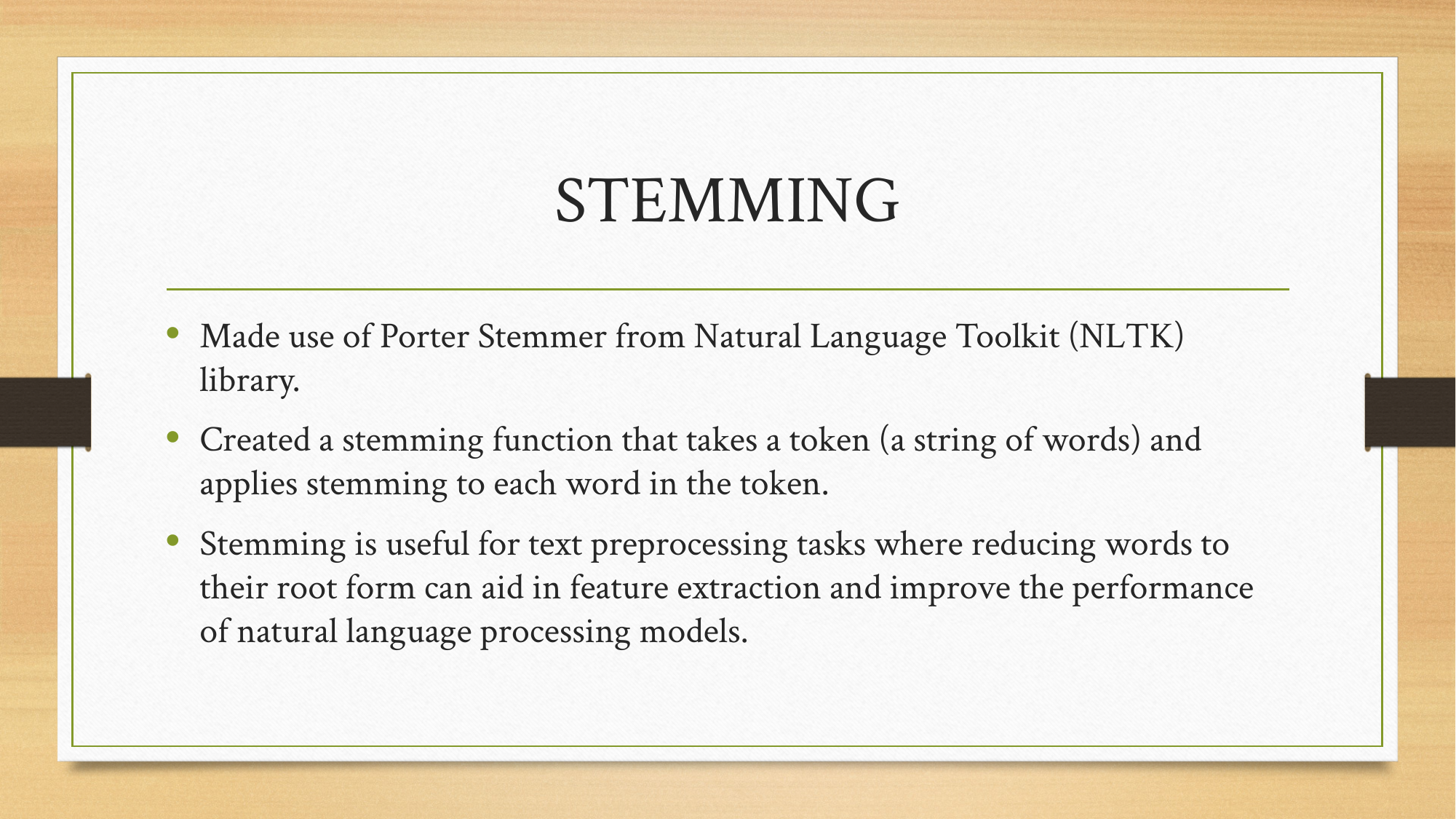

# STEMMING
Made use of Porter Stemmer from Natural Language Toolkit (NLTK) library.
Created a stemming function that takes a token (a string of words) and applies stemming to each word in the token.
Stemming is useful for text preprocessing tasks where reducing words to their root form can aid in feature extraction and improve the performance of natural language processing models.